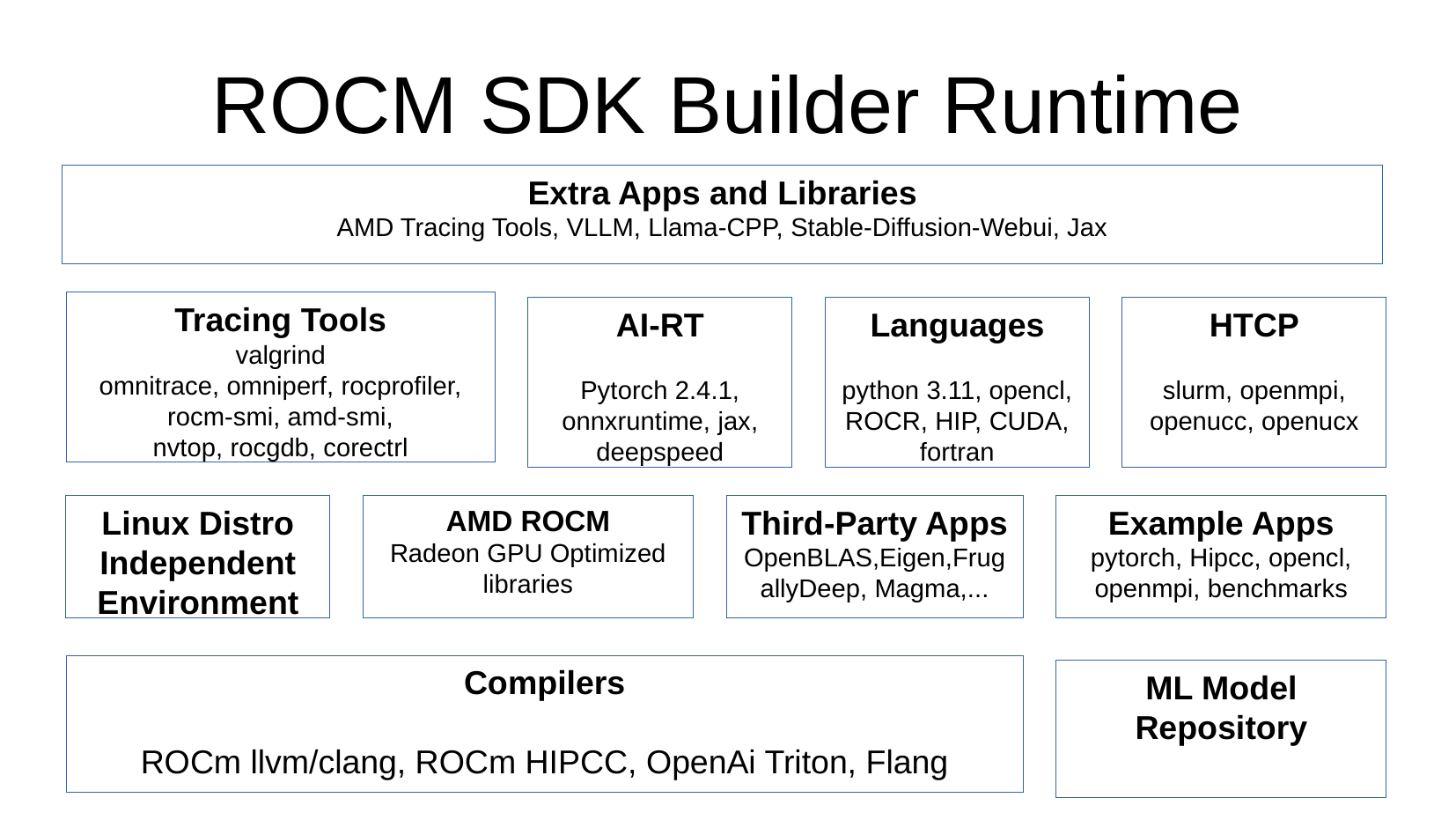

# ROCM SDK Builder Runtime
Extra Apps and Libraries
AMD Tracing Tools, VLLM, Llama-CPP, Stable-Diffusion-Webui, Jax
Tracing Tools
valgrind
omnitrace, omniperf, rocprofiler,
rocm-smi, amd-smi,
nvtop, rocgdb, corectrl

AI-RT

Pytorch 2.4.1, onnxruntime, jax,
deepspeed
Languages

python 3.11, opencl, ROCR, HIP, CUDA, fortran
HTCP

slurm, openmpi,
openucc, openucx
Linux Distro Independent Environment
AMD ROCM
Radeon GPU Optimized libraries
Third-Party Apps
OpenBLAS,Eigen,FrugallyDeep, Magma,...
Example Apps
pytorch, Hipcc, opencl, openmpi, benchmarks
Compilers

ROCm llvm/clang, ROCm HIPCC, OpenAi Triton, Flang
ML Model Repository